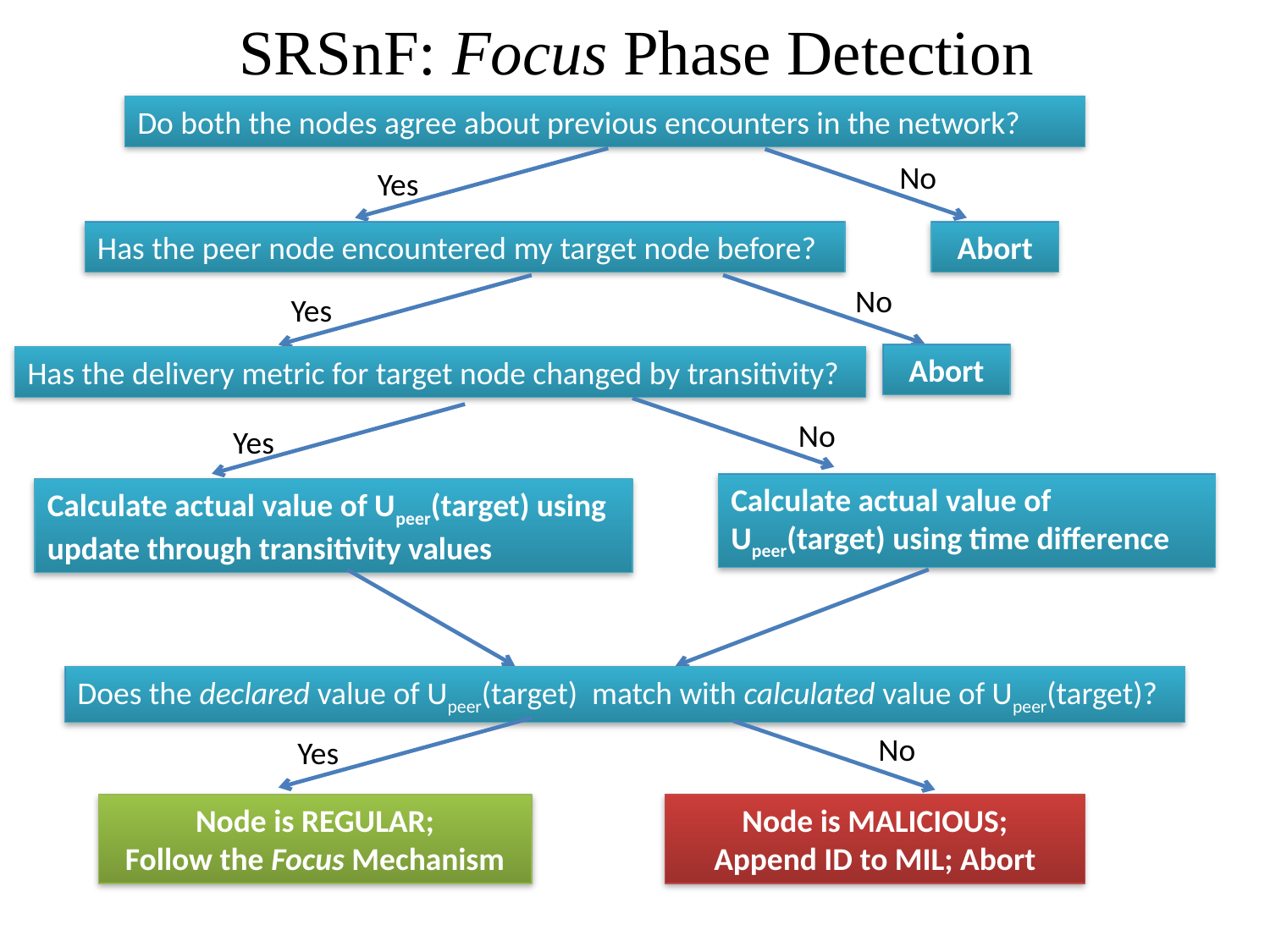

# SRSnF: Focus Phase Detection
Do both the nodes agree about previous encounters in the network?
No
Yes
Has the peer node encountered my target node before?
Abort
No
Yes
Abort
Has the delivery metric for target node changed by transitivity?
No
Yes
Calculate actual value of Upeer(target) using time difference
Calculate actual value of Upeer(target) using update through transitivity values
Does the declared value of Upeer(target)  match with calculated value of Upeer(target)?
No
Yes
Node is REGULAR;
Follow the Focus Mechanism
Node is MALICIOUS;
Append ID to MIL; Abort